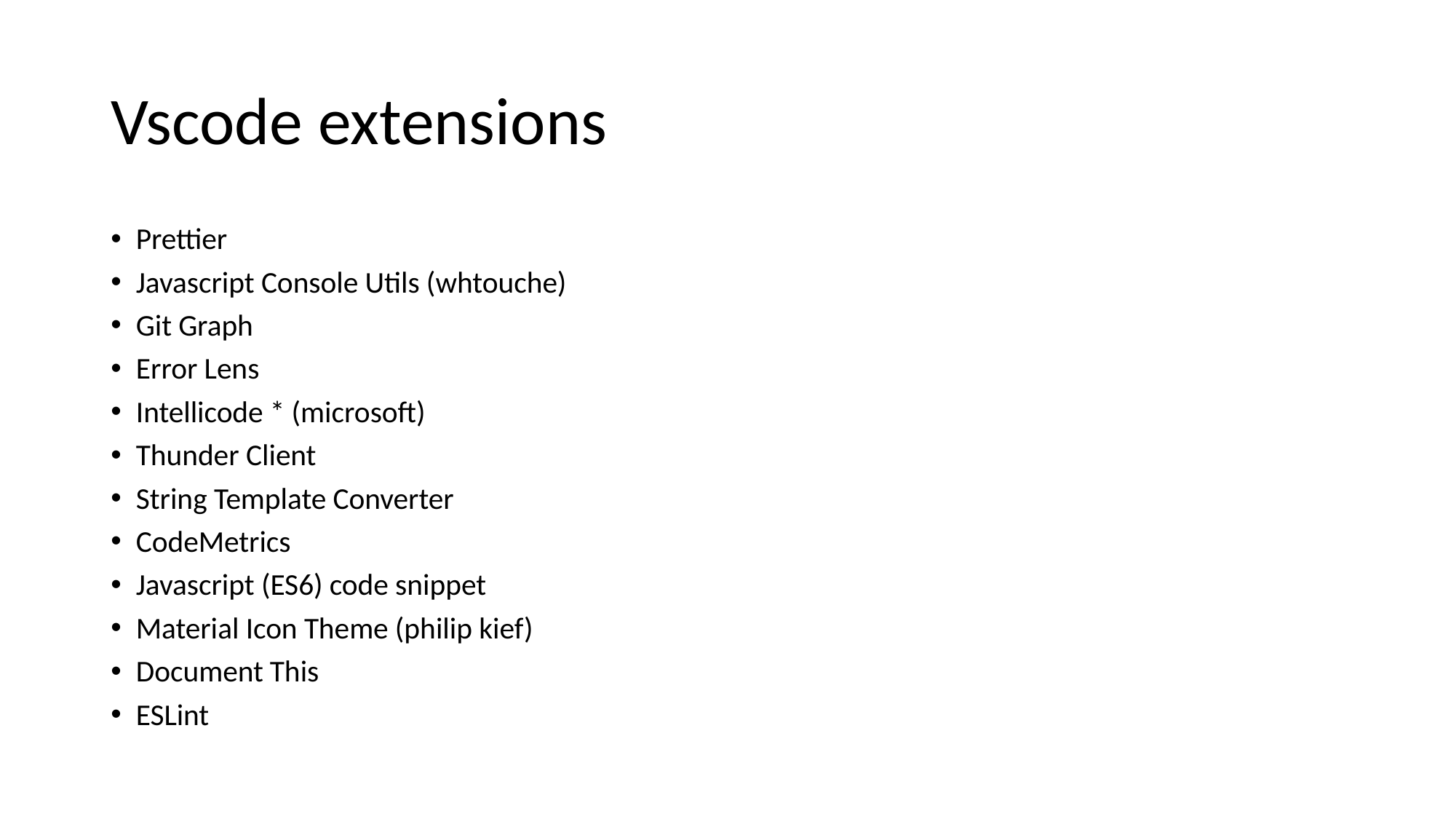

# Vscode extensions
Prettier
Javascript Console Utils (whtouche)
Git Graph
Error Lens
Intellicode * (microsoft)
Thunder Client
String Template Converter
CodeMetrics
Javascript (ES6) code snippet
Material Icon Theme (philip kief)
Document This
ESLint